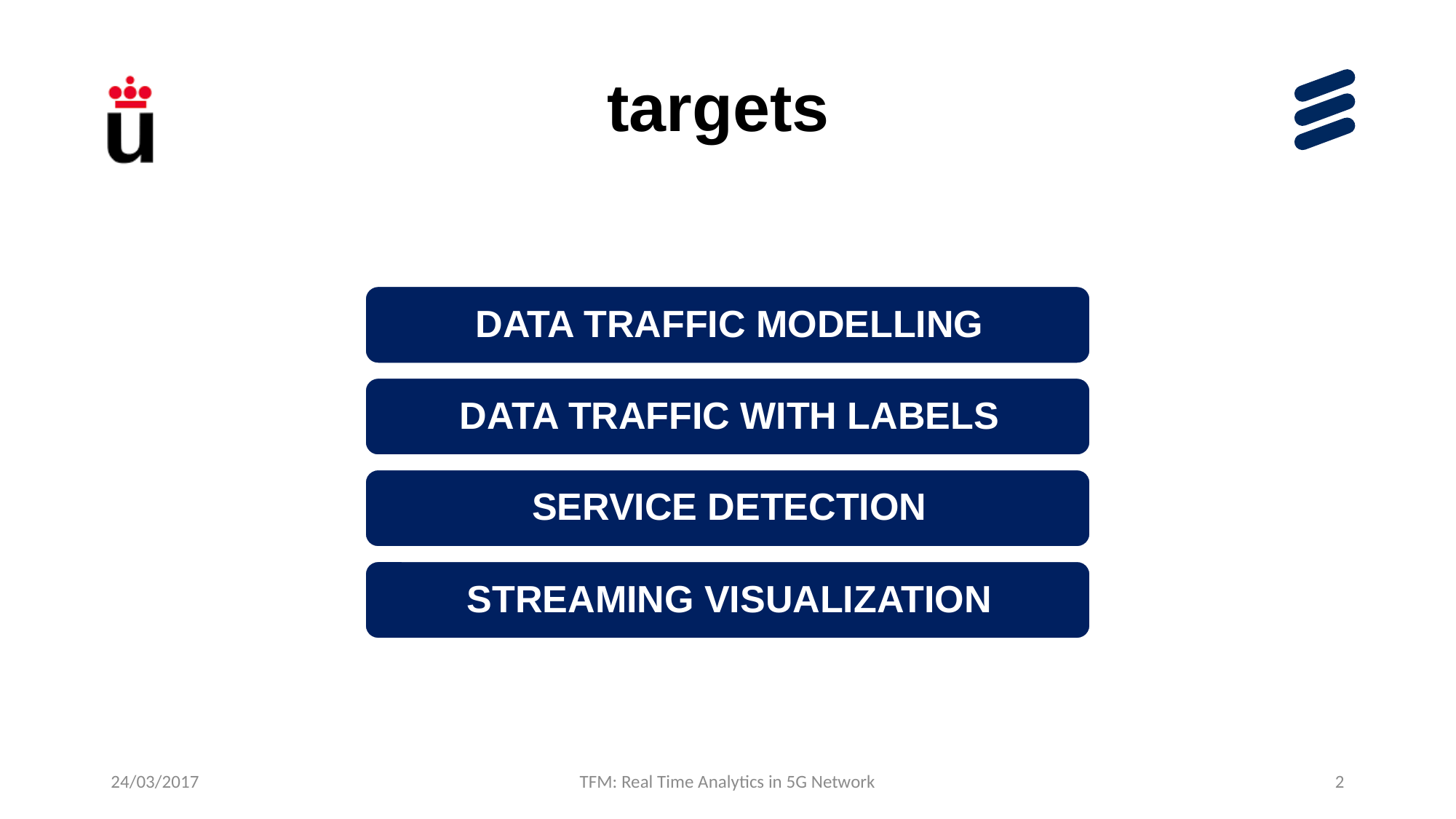

# targets
DATA TRAFFIC MODELLING
DATA TRAFFIC WITH LABELS
SERVICE DETECTION
STREAMING VISUALIZATION
24/03/2017
TFM: Real Time Analytics in 5G Network
2